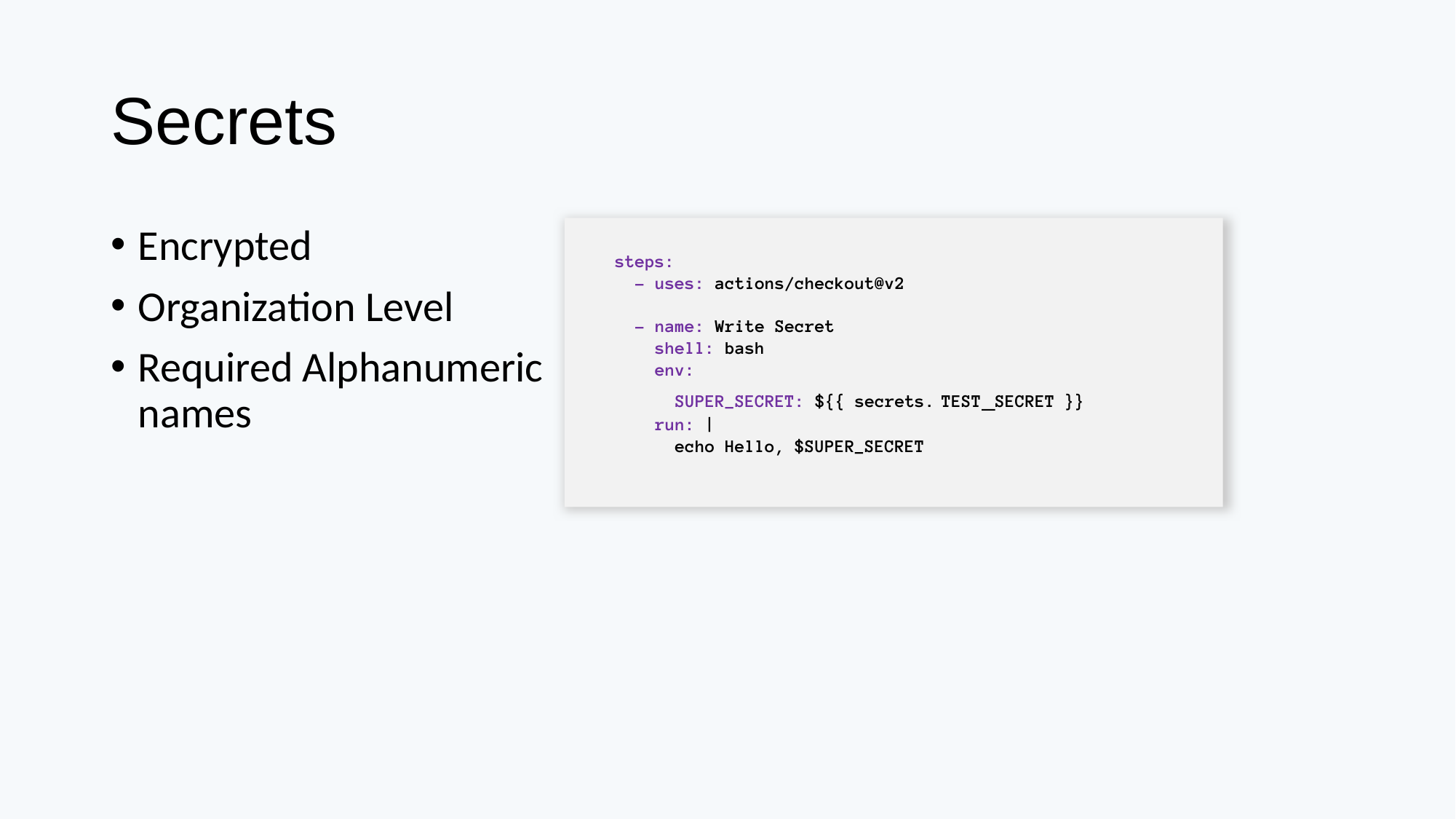

# Secrets
Encrypted
Organization Level
Required Alphanumeric names

    steps:
      - uses: actions/checkout@v2

      - name: Write Secret
        shell: bash
        env:
          SUPER_SECRET: ${{ secrets. TEST_SECRET }}
        run: |
          echo Hello, $SUPER_SECRET